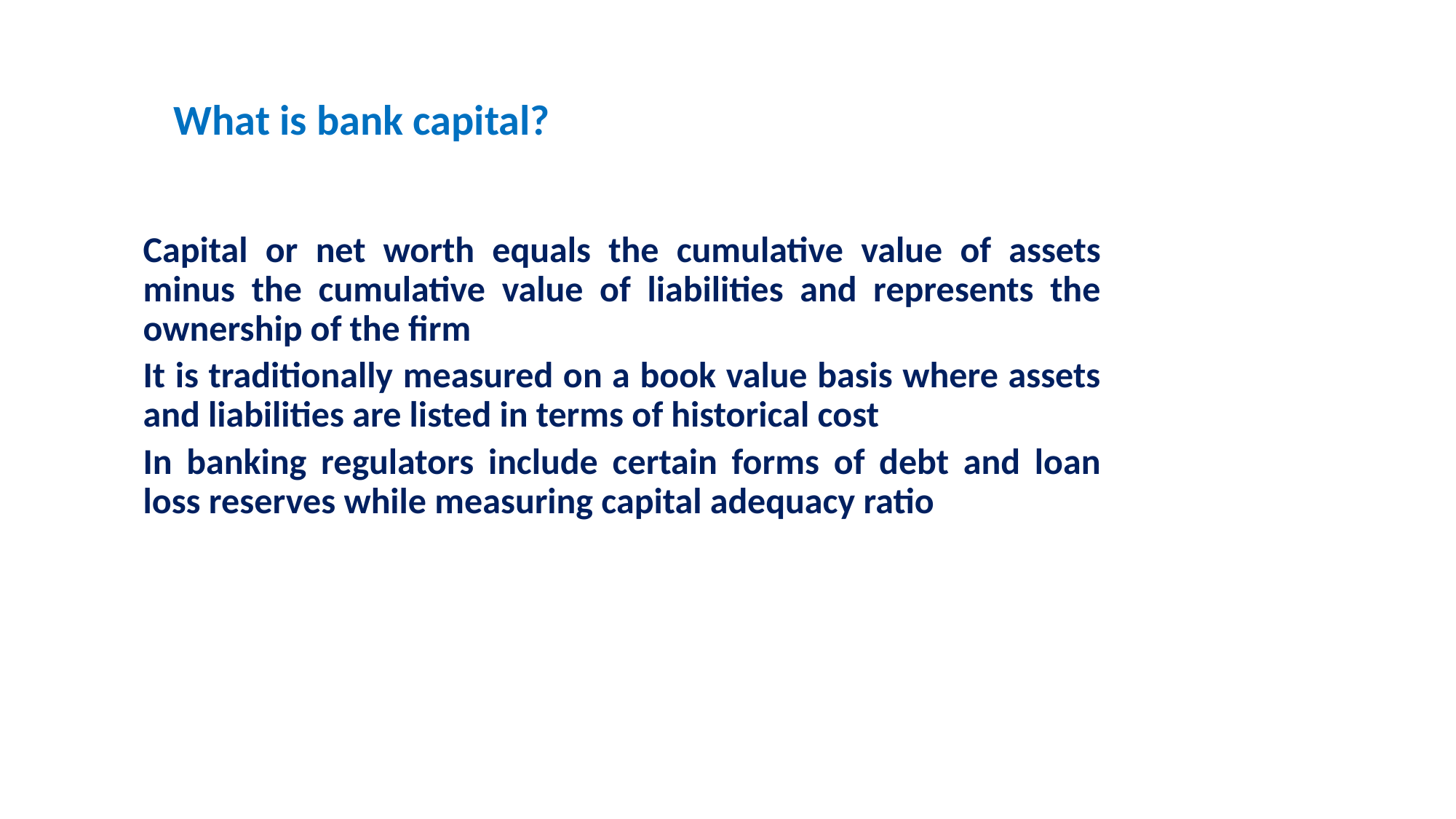

# What is bank capital?
Capital or net worth equals the cumulative value of assets minus the cumulative value of liabilities and represents the ownership of the firm
It is traditionally measured on a book value basis where assets and liabilities are listed in terms of historical cost
In banking regulators include certain forms of debt and loan loss reserves while measuring capital adequacy ratio